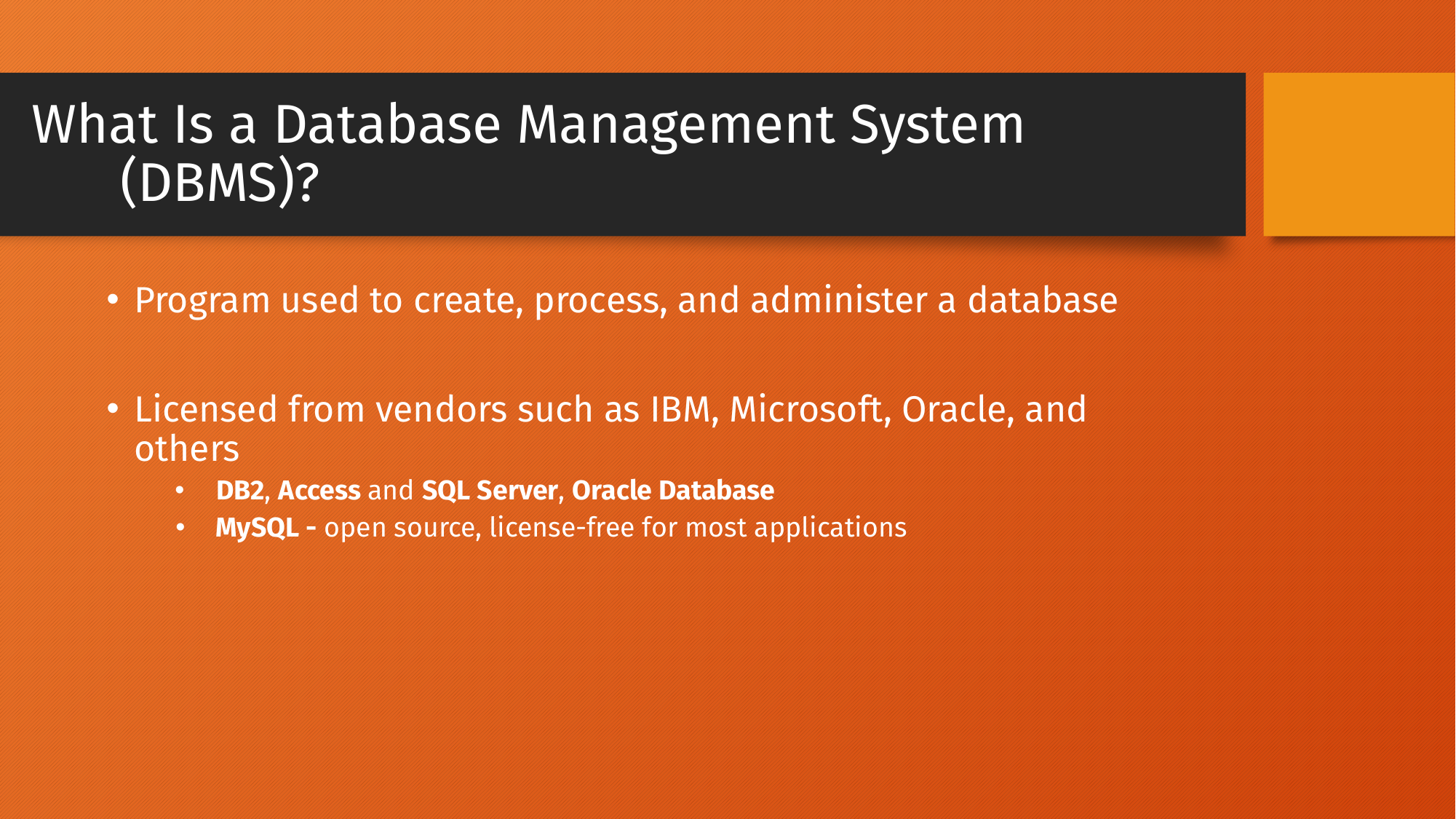

# What Is a Database Management System (DBMS)?
Program used to create, process, and administer a database

Licensed from vendors such as IBM, Microsoft, Oracle, and others
DB2, Access and SQL Server, Oracle Database
MySQL - open source, license-free for most applications